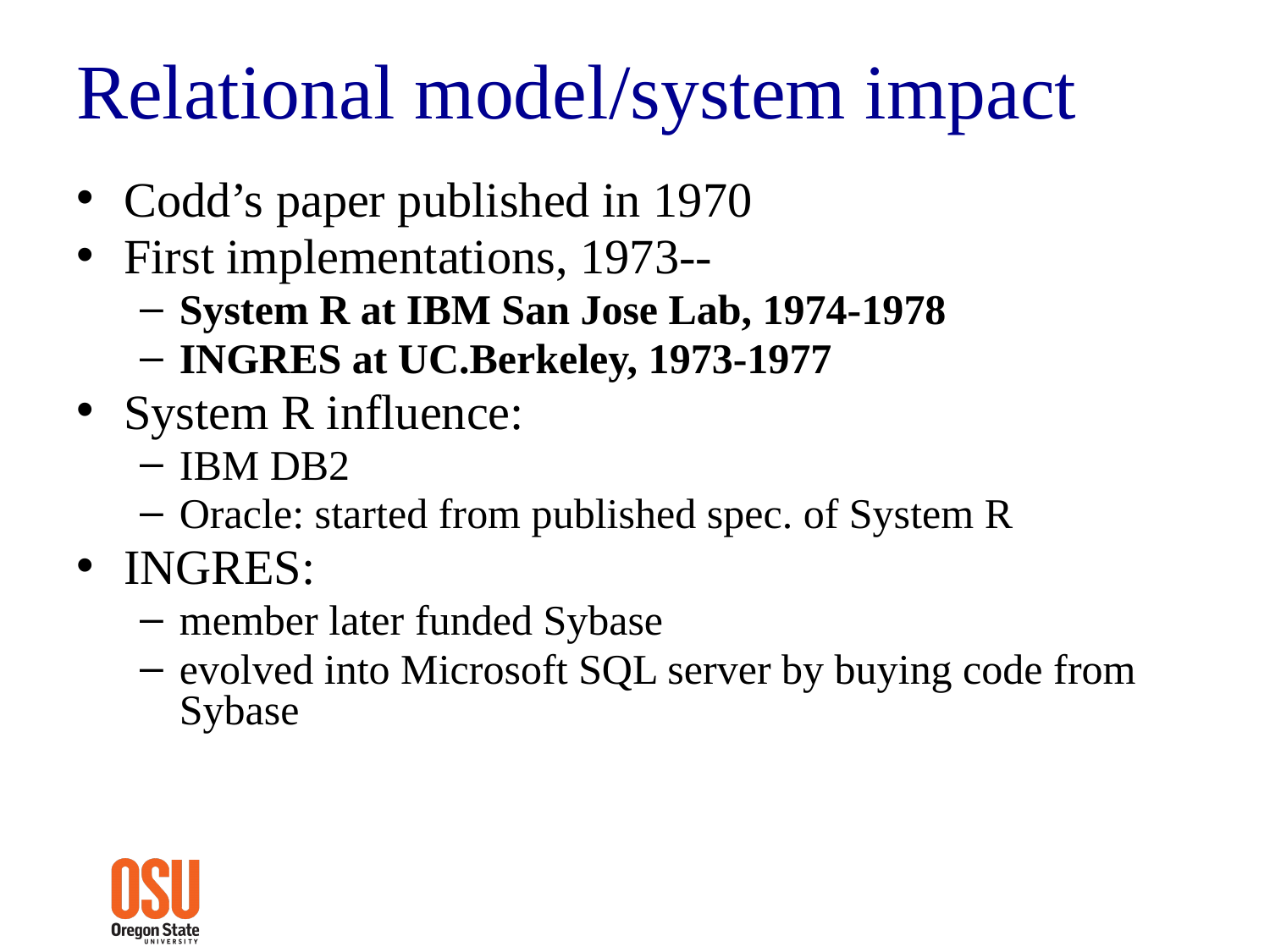

# Relational model/system impact
Codd’s paper published in 1970
First implementations, 1973--
System R at IBM San Jose Lab, 1974-1978
INGRES at UC.Berkeley, 1973-1977
System R influence:
IBM DB2
Oracle: started from published spec. of System R
INGRES:
member later funded Sybase
evolved into Microsoft SQL server by buying code from Sybase